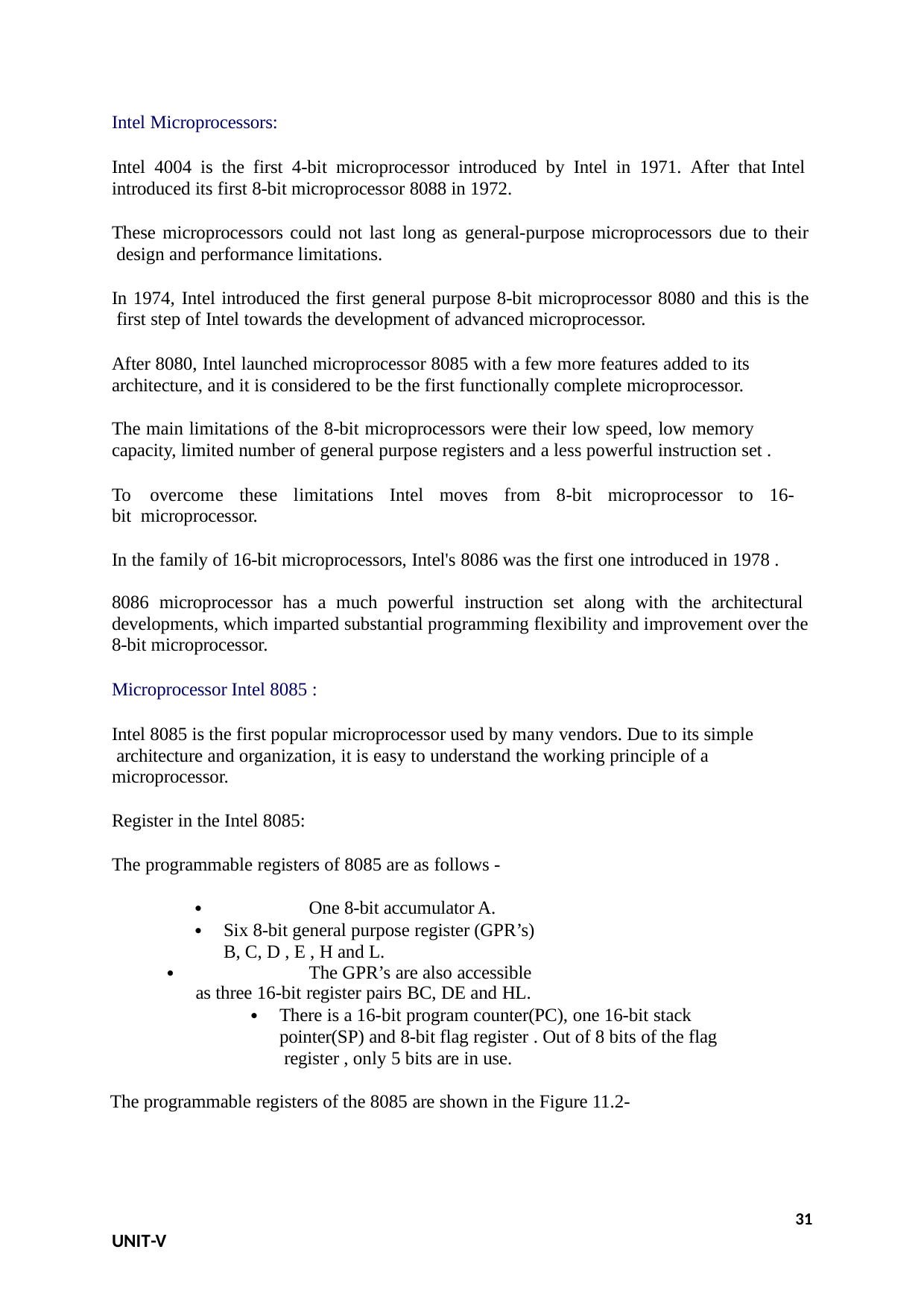

Intel Microprocessors:

Intel 4004 is the first 4-bit microprocessor introduced by Intel in 1971. After that Intel  introduced its first 8-bit microprocessor 8088 in 1972.

These microprocessors could not last long as general-purpose microprocessors due to their  design and performance limitations.

In 1974, Intel introduced the first general purpose 8-bit microprocessor 8080 and this is the  first step of Intel towards the development of advanced microprocessor.

After 8080, Intel launched microprocessor 8085 with a few more features added to its  architecture, and it is considered to be the first functionally complete microprocessor.

The main limitations of the 8-bit microprocessors were their low speed, low memory  capacity, limited number of general purpose registers and a less powerful instruction set .

To	overcome	these	limitations	Intel	moves	from	8-bit	microprocessor	to	16-bit  microprocessor.

In the family of 16-bit microprocessors, Intel's 8086 was the first one introduced in 1978 .

8086 microprocessor has a much powerful instruction set along with the architectural  developments, which imparted substantial programming flexibility and improvement over the  8-bit microprocessor.

Microprocessor Intel 8085 :

Intel 8085 is the first popular microprocessor used by many vendors. Due to its simple  architecture and organization, it is easy to understand the working principle of a  microprocessor.

Register in the Intel 8085:

The programmable registers of 8085 are as follows -

•	One 8-bit accumulator A.
•	Six 8-bit general purpose register (GPR’s)  B, C, D , E , H and L.
•	The GPR’s are also accessible as three 16-bit register pairs BC, DE and HL.
•	There is a 16-bit program counter(PC), one 16-bit stack  pointer(SP) and 8-bit flag register . Out of 8 bits of the flag  register , only 5 bits are in use.

The programmable registers of the 8085 are shown in the Figure 11.2-
31
UNIT-V